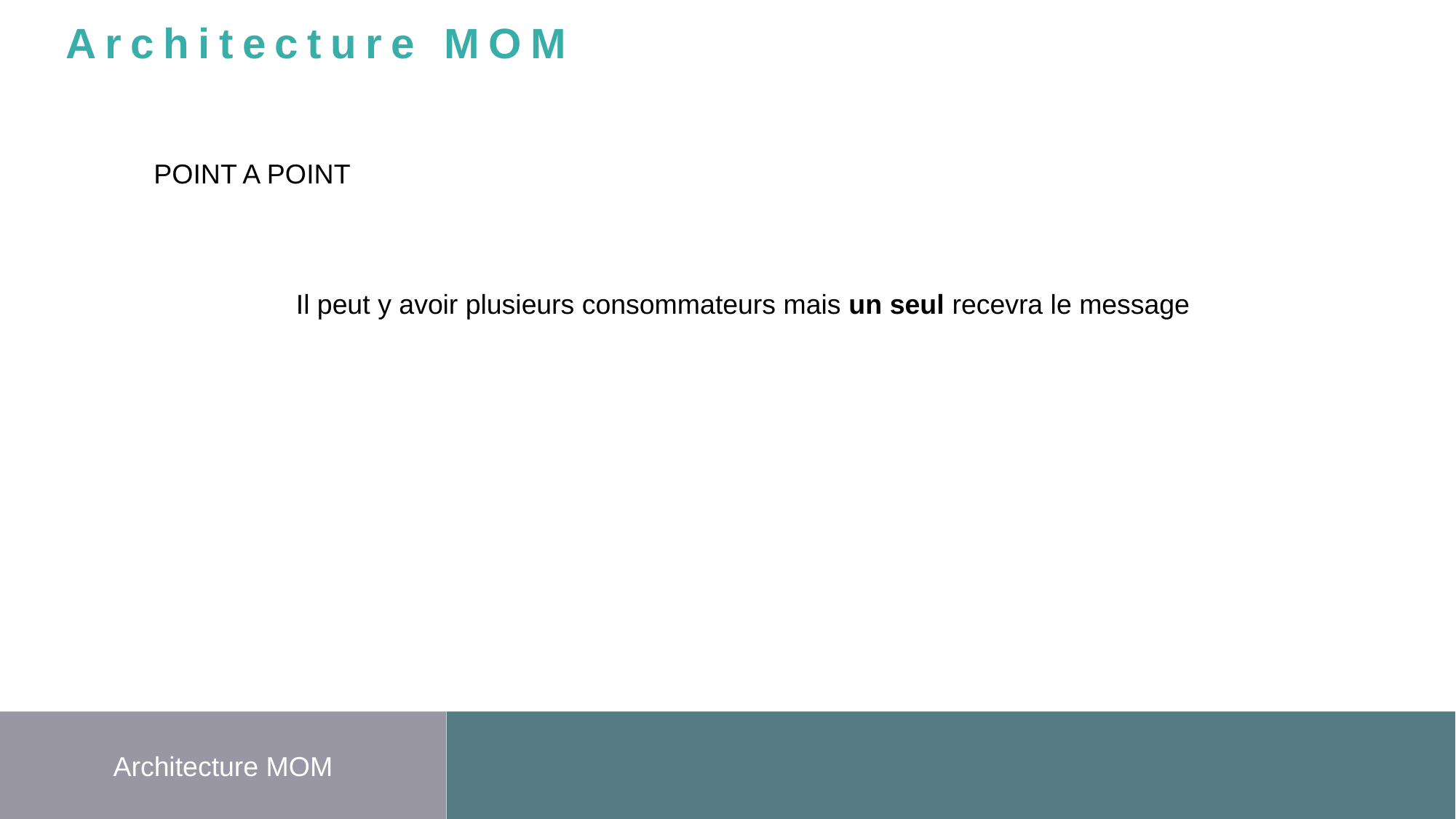

Architecture MOM
POINT A POINT
Il peut y avoir plusieurs consommateurs mais un seul recevra le message
Architecture MOM